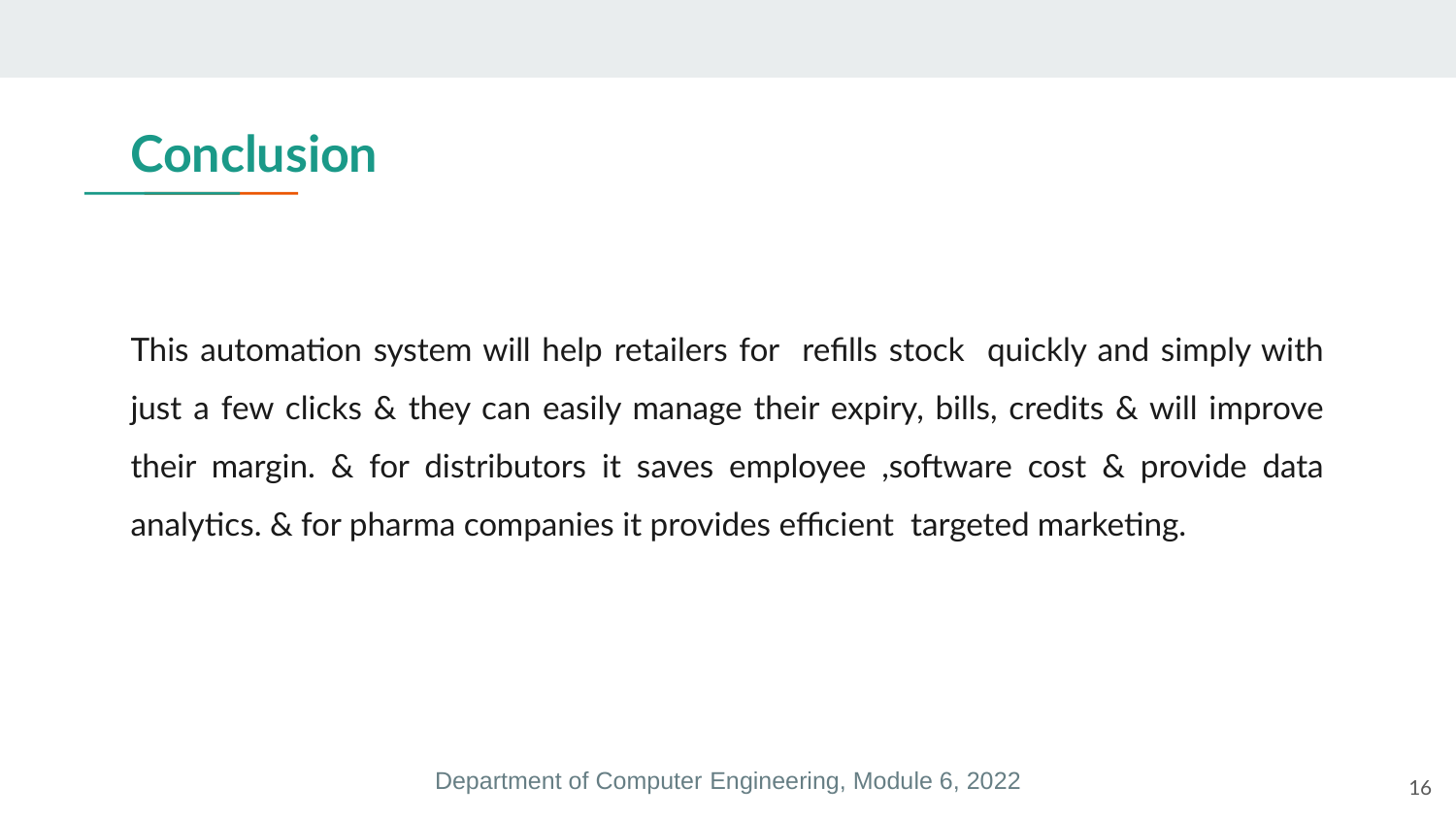

# Conclusion
This automation system will help retailers for  refills stock  quickly and simply with just a few clicks & they can easily manage their expiry, bills, credits & will improve their margin. & for distributors it saves employee ,software cost & provide data analytics. & for pharma companies it provides efficient  targeted marketing.

16
Department of Computer Engineering, Module 6, 2022